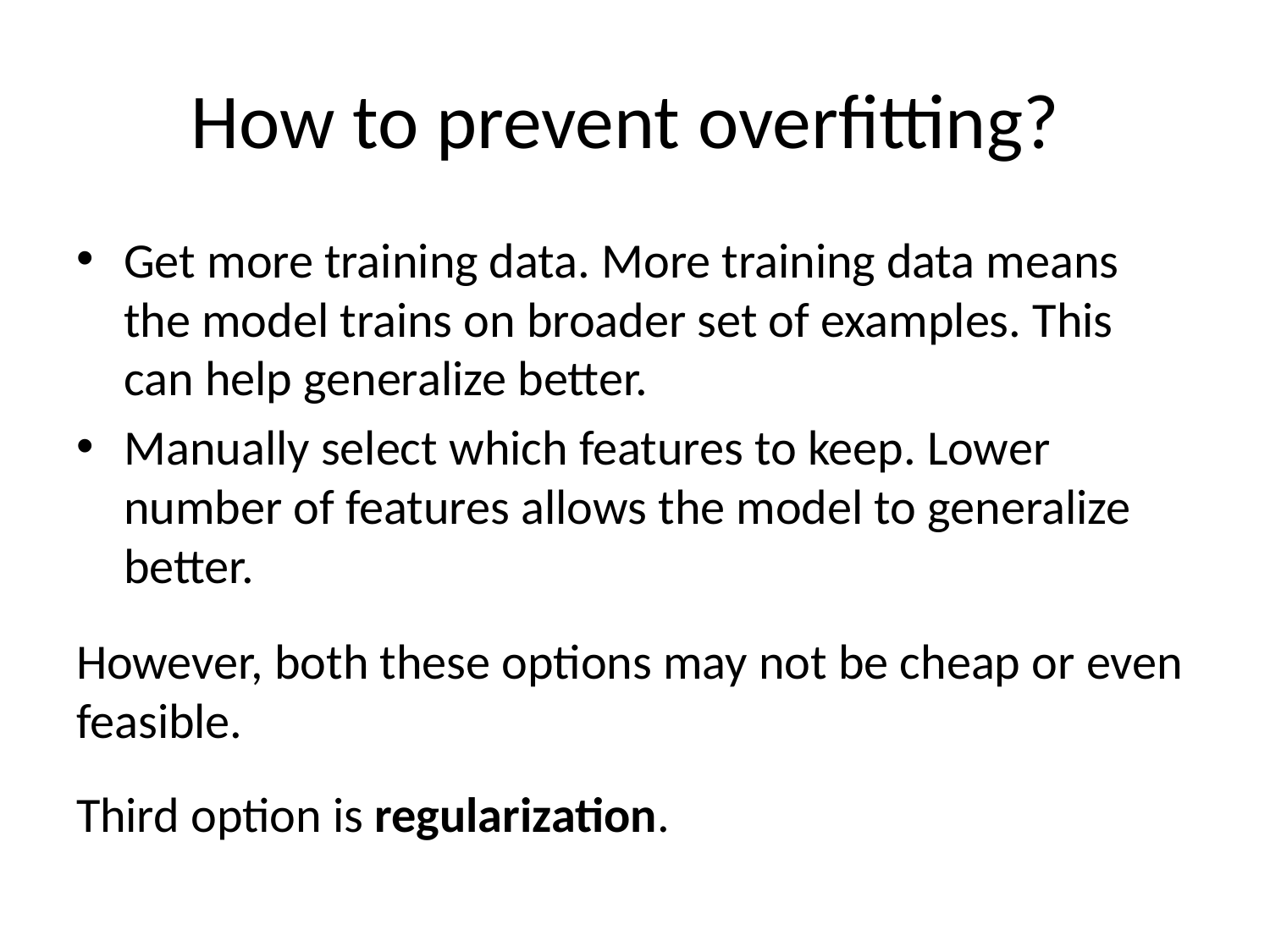

# How to prevent overfitting?
Get more training data. More training data means the model trains on broader set of examples. This can help generalize better.
Manually select which features to keep. Lower number of features allows the model to generalize better.

However, both these options may not be cheap or even feasible.

Third option is regularization.